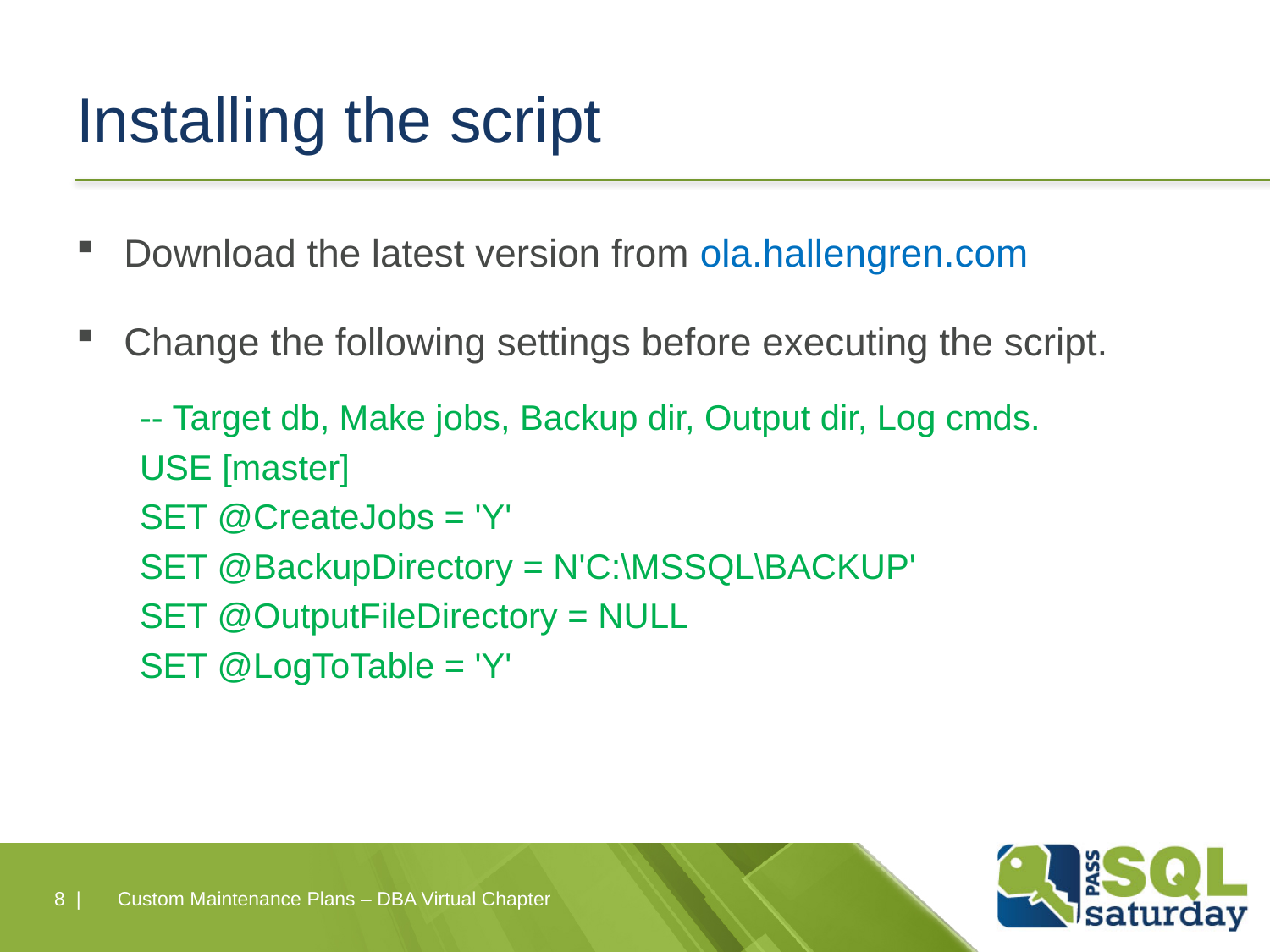

# Installing the script
Download the latest version from ola.hallengren.com

Change the following settings before executing the script.

-- Target db, Make jobs, Backup dir, Output dir, Log cmds.
USE [master]
SET @CreateJobs = 'Y'
SET @BackupDirectory = N'C:\MSSQL\BACKUP'
SET @OutputFileDirectory = NULL
SET @LogToTable = 'Y'

8  |
Custom Maintenance Plans – DBA Virtual Chapter